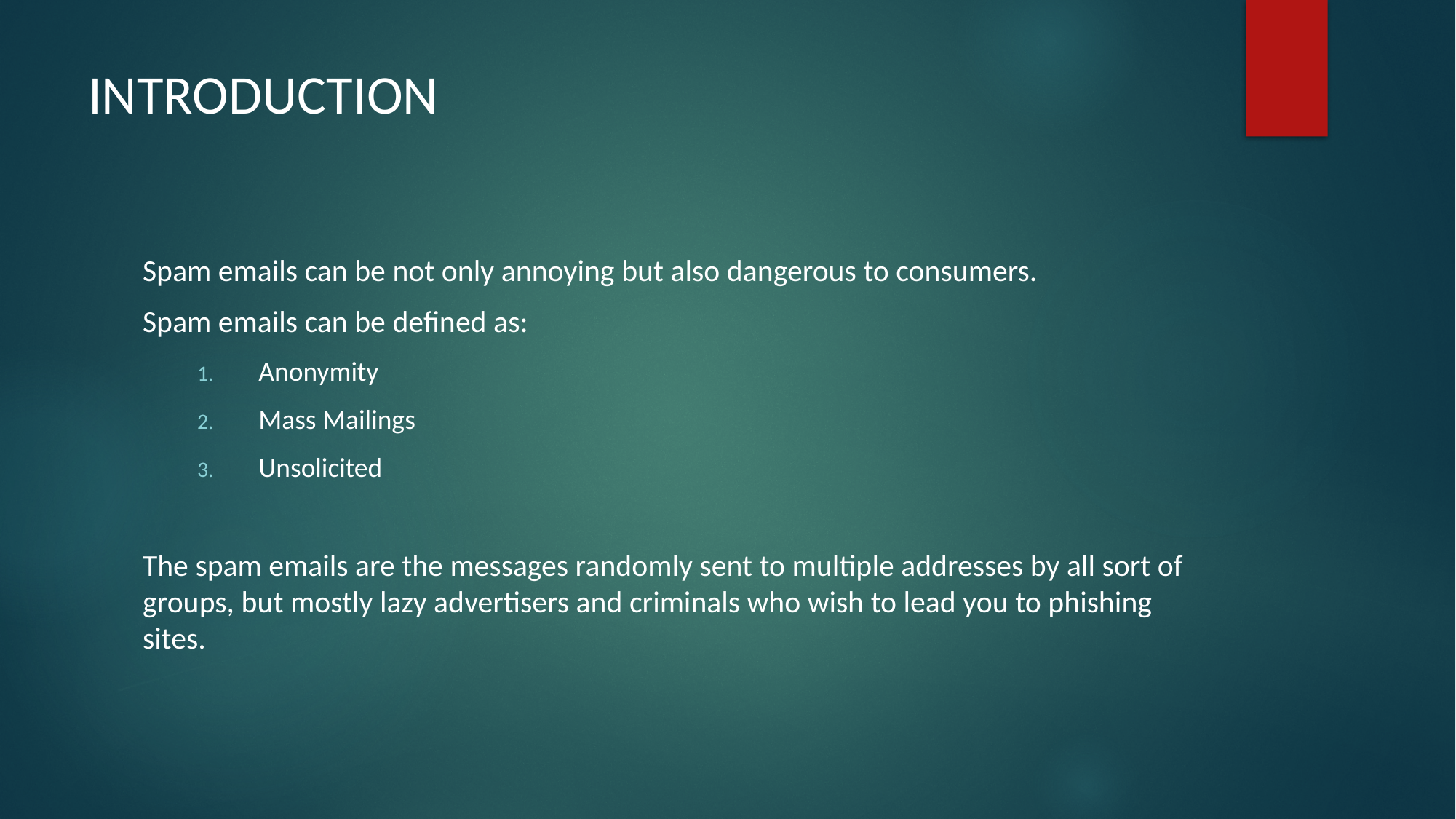

# INTRODUCTION
Spam emails can be not only annoying but also dangerous to consumers.
Spam emails can be defined as:
Anonymity
Mass Mailings
Unsolicited

The spam emails are the messages randomly sent to multiple addresses by all sort of groups, but mostly lazy advertisers and criminals who wish to lead you to phishing sites.